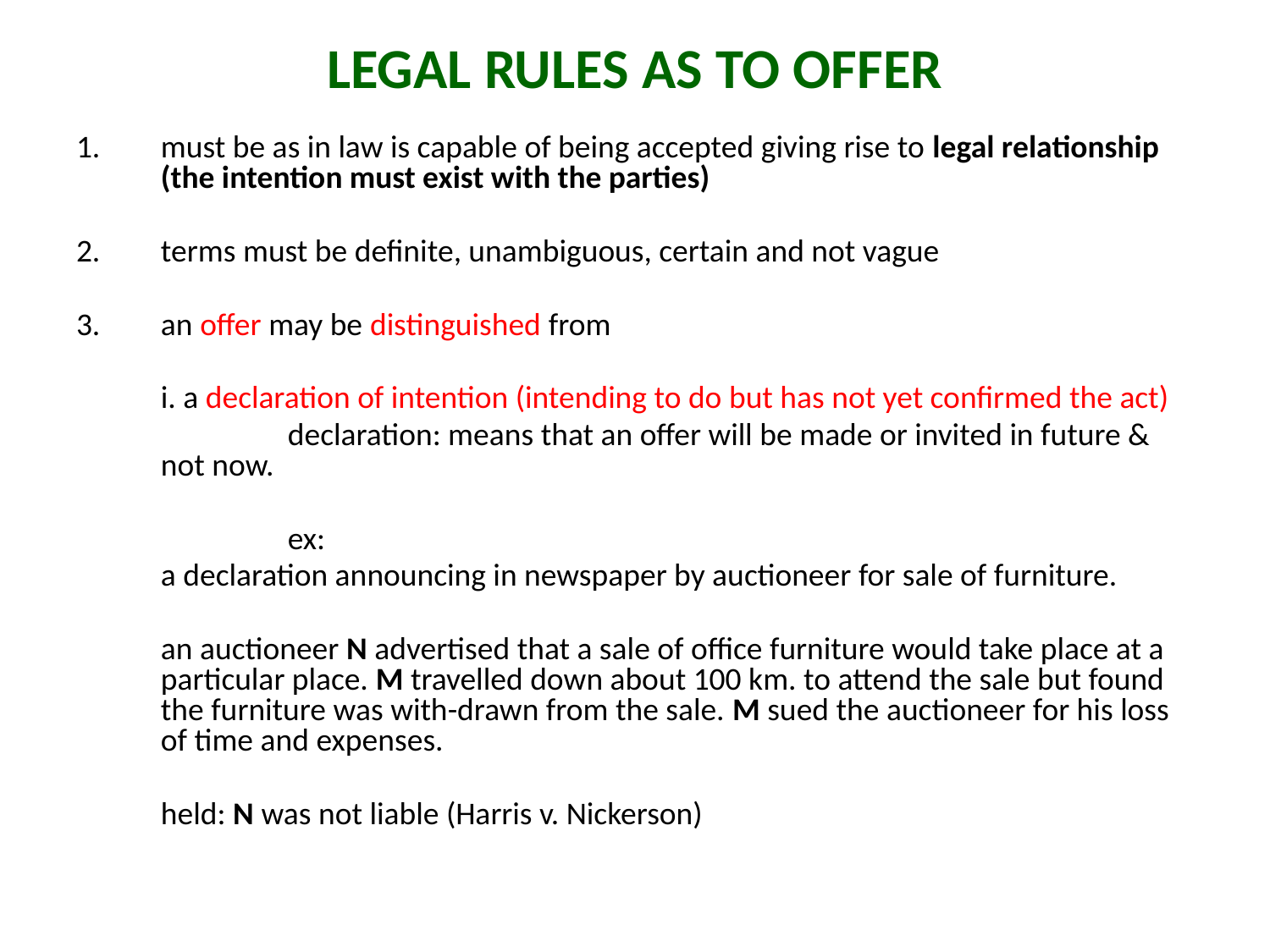

# LEGAL RULES AS TO OFFER
must be as in law is capable of being accepted giving rise to legal relationship (the intention must exist with the parties)

terms must be definite, unambiguous, certain and not vague

3.	an offer may be distinguished from

	i. a declaration of intention (intending to do but has not yet confirmed the act)
		declaration: means that an offer will be made or invited in future & not now.

		ex:
	a declaration announcing in newspaper by auctioneer for sale of furniture.

	an auctioneer N advertised that a sale of office furniture would take place at a particular place. M travelled down about 100 km. to attend the sale but found the furniture was with-drawn from the sale. M sued the auctioneer for his loss of time and expenses.

	held: N was not liable (Harris v. Nickerson)